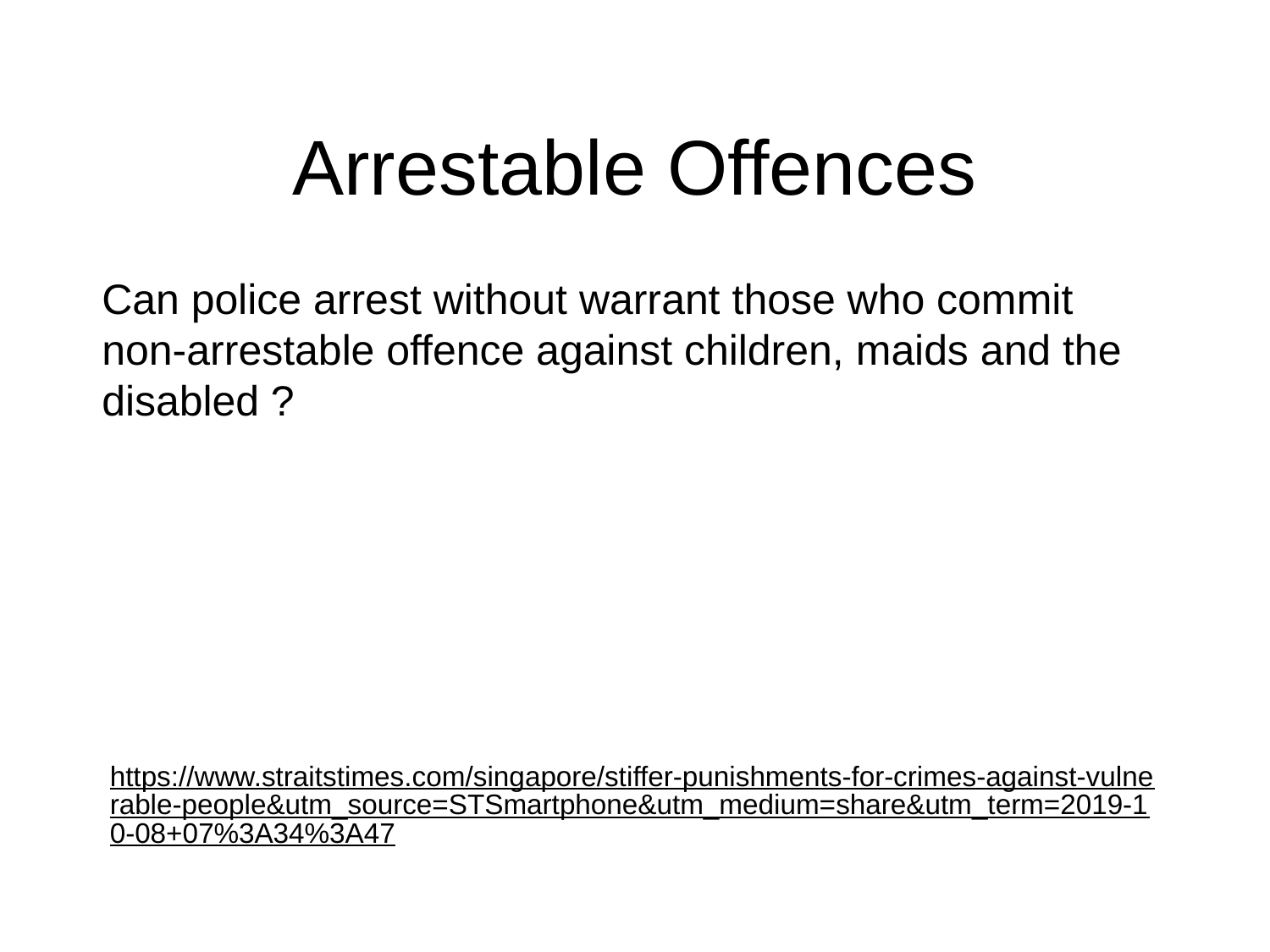

# Arrestable Offences
Can police arrest without warrant those who commit non-arrestable offence against children, maids and the disabled ?
https://www.straitstimes.com/singapore/stiffer-punishments-for-crimes-against-vulnerable-people&utm_source=STSmartphone&utm_medium=share&utm_term=2019-10-08+07%3A34%3A47